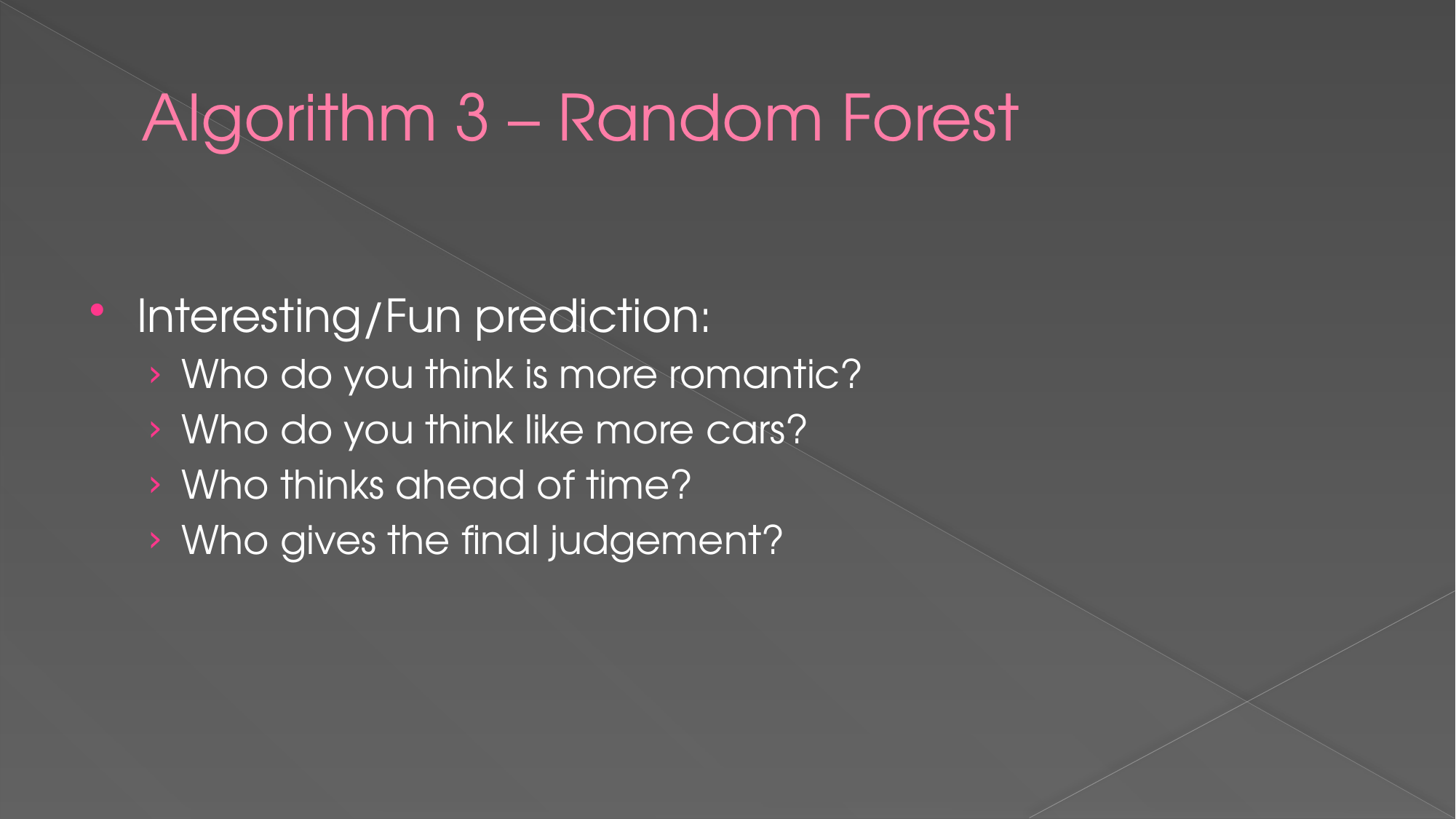

# Algorithm 3 – Random Forest

Interesting/Fun prediction:
Who do you think is more romantic?
Who do you think like more cars?
Who thinks ahead of time?
Who gives the final judgement?